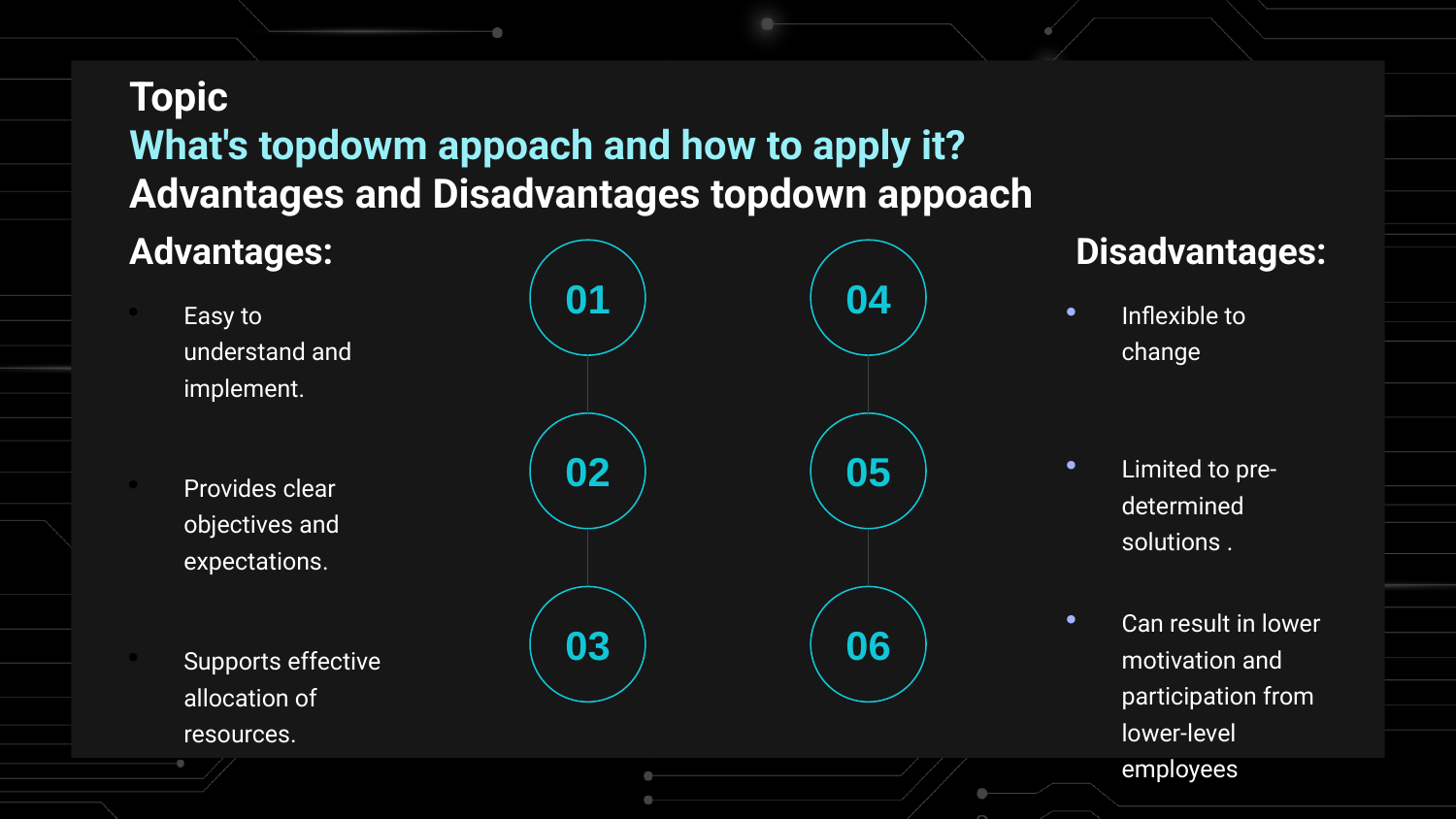

# Topic What's topdowm appoach and how to apply it? Advantages and Disadvantages topdown appoach
Advantages:
01
Easy to understand and implement.
Disadvantages:

04
Inflexible to change
02
Provides clear objectives and expectations.
05
Limited to pre-determined solutions .
06
Can result in lower motivation and participation from lower-level employees
03
Supports effective allocation of resources.